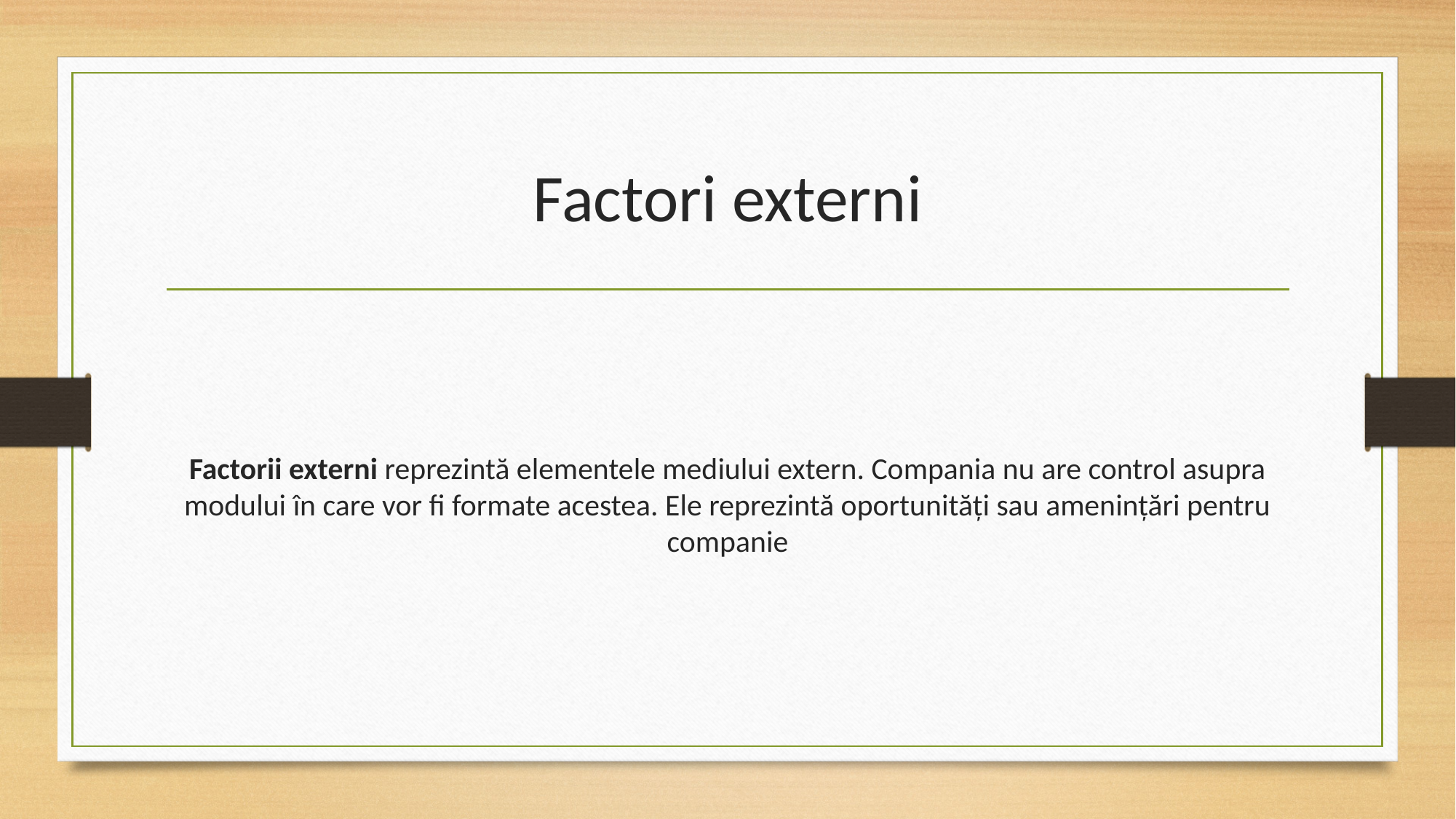

# Factori externi
Factorii externi reprezintă elementele mediului extern. Compania nu are control asupra modului în care vor fi formate acestea. Ele reprezintă oportunități sau amenințări pentru companie